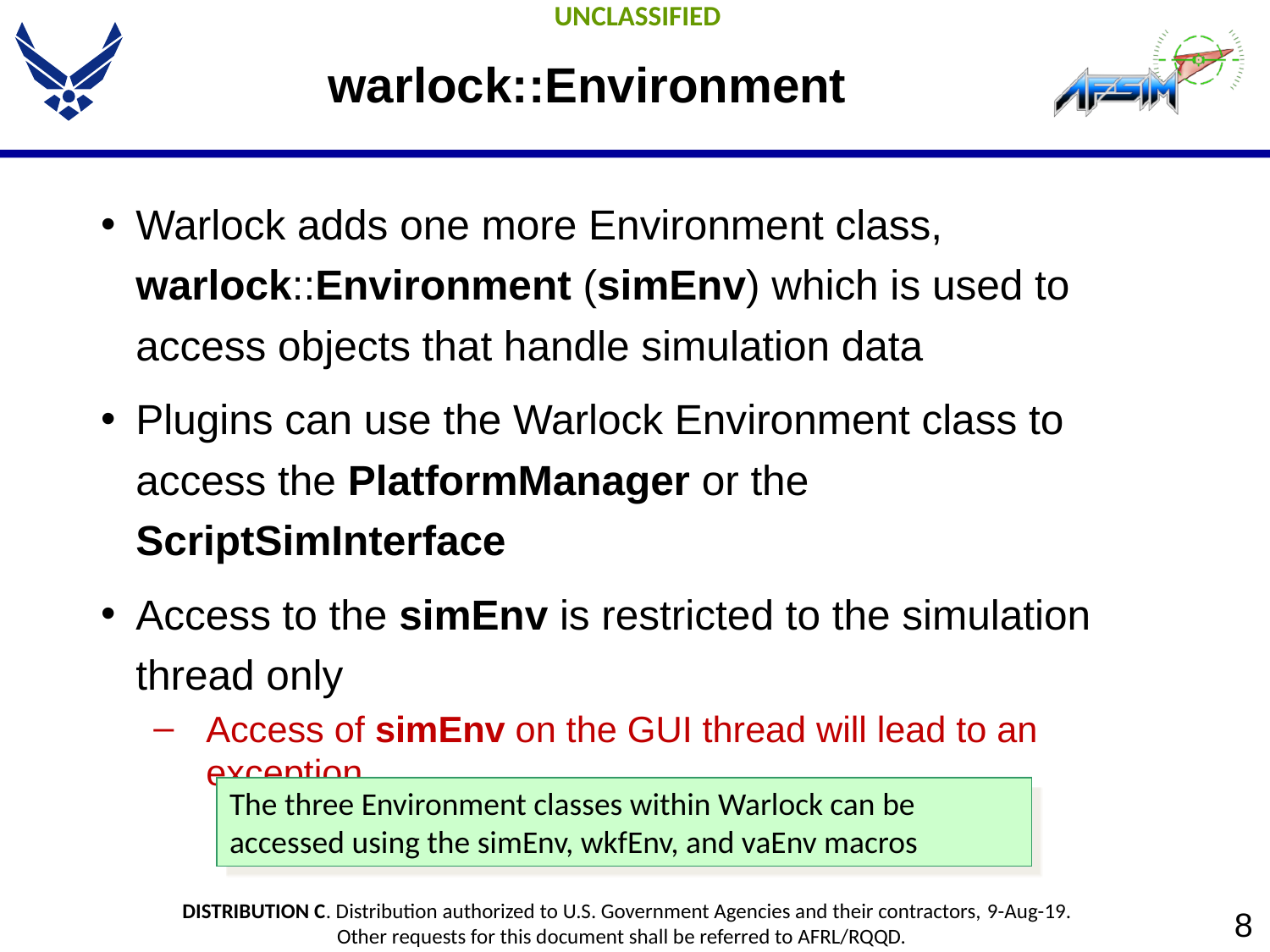

# warlock::Environment
Warlock adds one more Environment class, warlock::Environment (simEnv) which is used to access objects that handle simulation data
Plugins can use the Warlock Environment class to access the PlatformManager or the ScriptSimInterface
Access to the simEnv is restricted to the simulation thread only
Access of simEnv on the GUI thread will lead to an exception

The three Environment classes within Warlock can be accessed using the simEnv, wkfEnv, and vaEnv macros